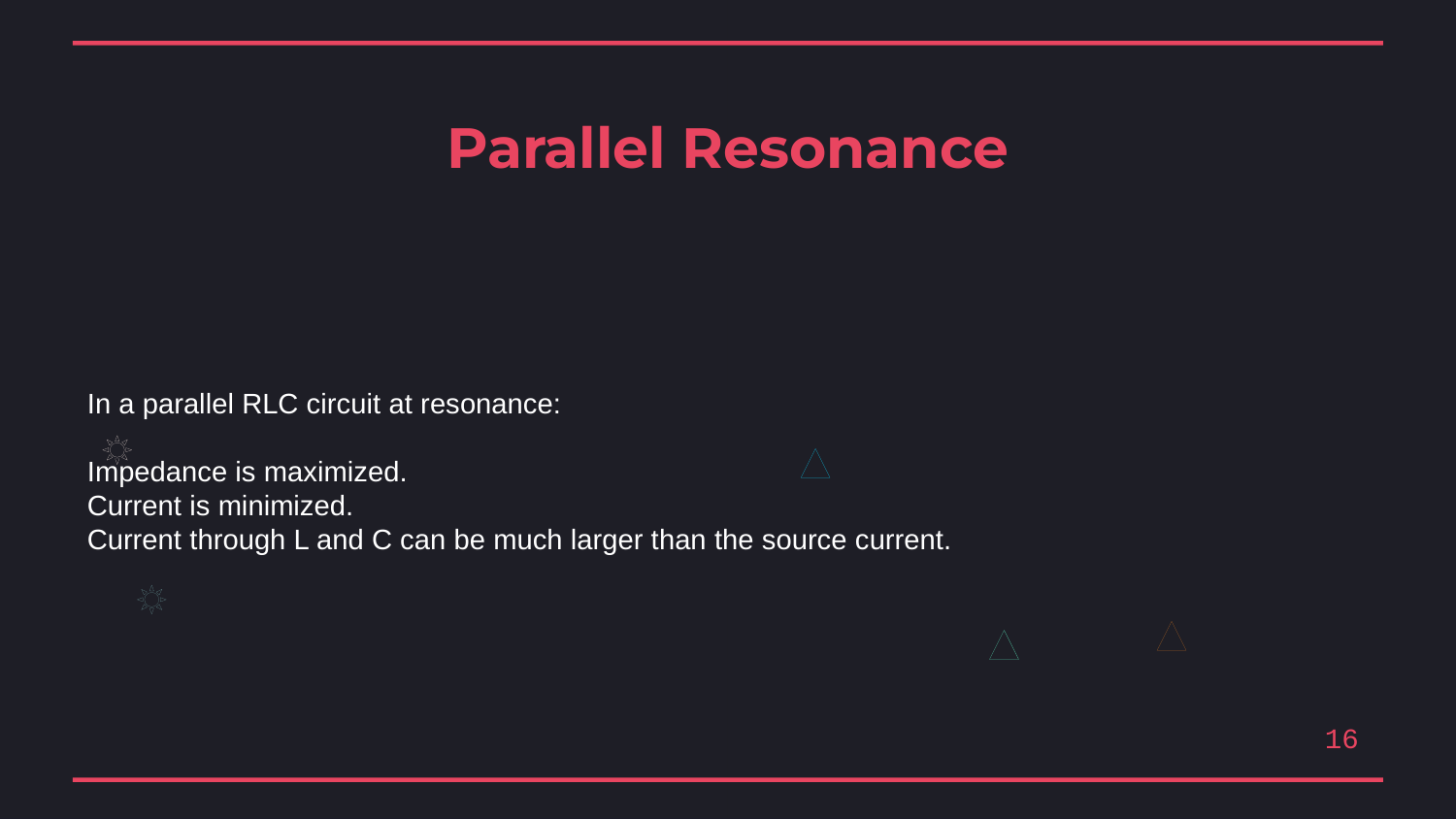

Parallel Resonance
In a parallel RLC circuit at resonance:

Impedance is maximized.
Current is minimized.
Current through L and C can be much larger than the source current.

16